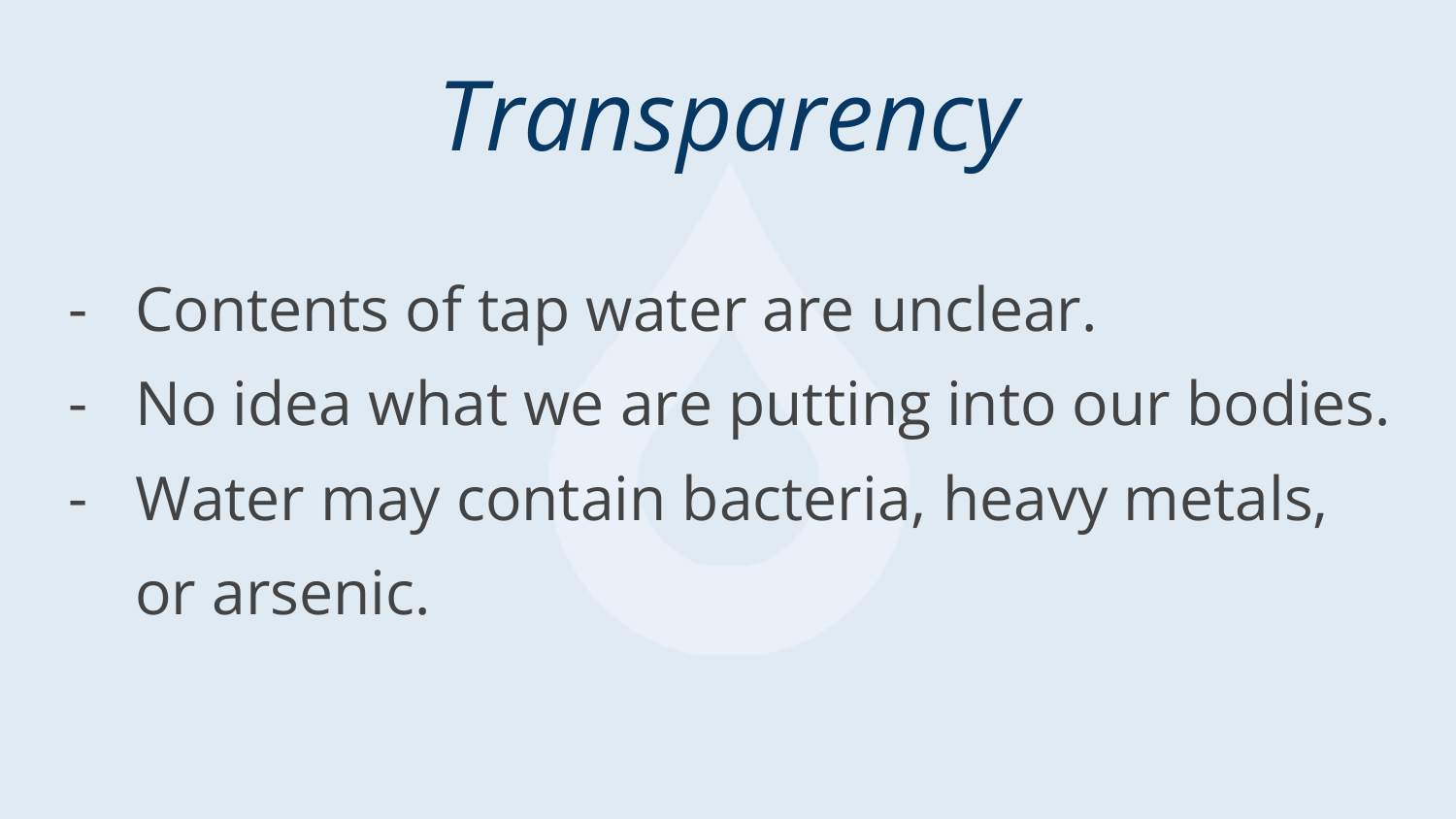

# Transparency
Contents of tap water are unclear.
No idea what we are putting into our bodies.
Water may contain bacteria, heavy metals, or arsenic.